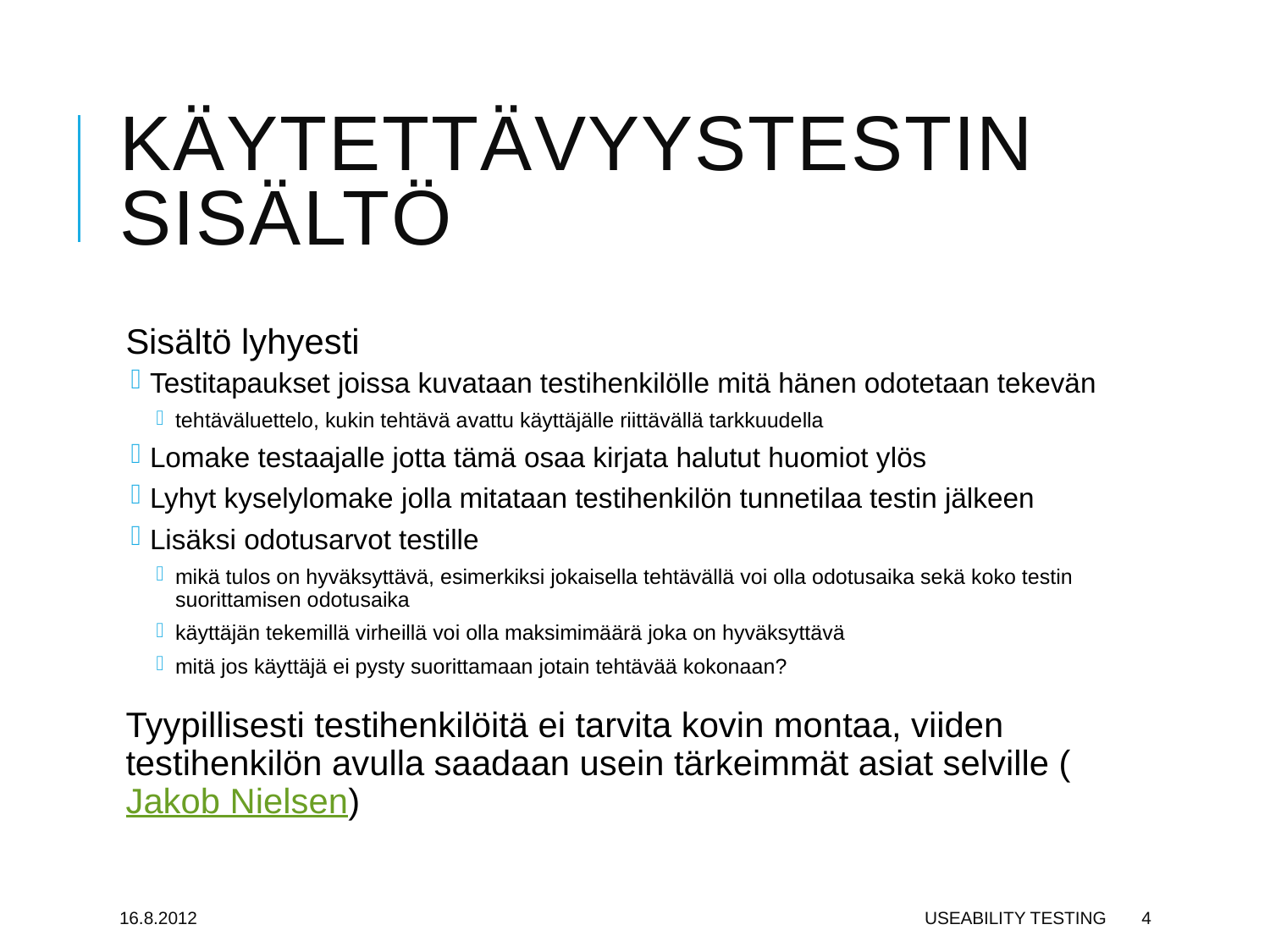

# Käytettävyystestin sisältö
Sisältö lyhyesti
Testitapaukset joissa kuvataan testihenkilölle mitä hänen odotetaan tekevän
tehtäväluettelo, kukin tehtävä avattu käyttäjälle riittävällä tarkkuudella
Lomake testaajalle jotta tämä osaa kirjata halutut huomiot ylös
Lyhyt kyselylomake jolla mitataan testihenkilön tunnetilaa testin jälkeen
Lisäksi odotusarvot testille
mikä tulos on hyväksyttävä, esimerkiksi jokaisella tehtävällä voi olla odotusaika sekä koko testin suorittamisen odotusaika
käyttäjän tekemillä virheillä voi olla maksimimäärä joka on hyväksyttävä
mitä jos käyttäjä ei pysty suorittamaan jotain tehtävää kokonaan?
Tyypillisesti testihenkilöitä ei tarvita kovin montaa, viiden testihenkilön avulla saadaan usein tärkeimmät asiat selville (Jakob Nielsen)
16.8.2012
Useability testing
4